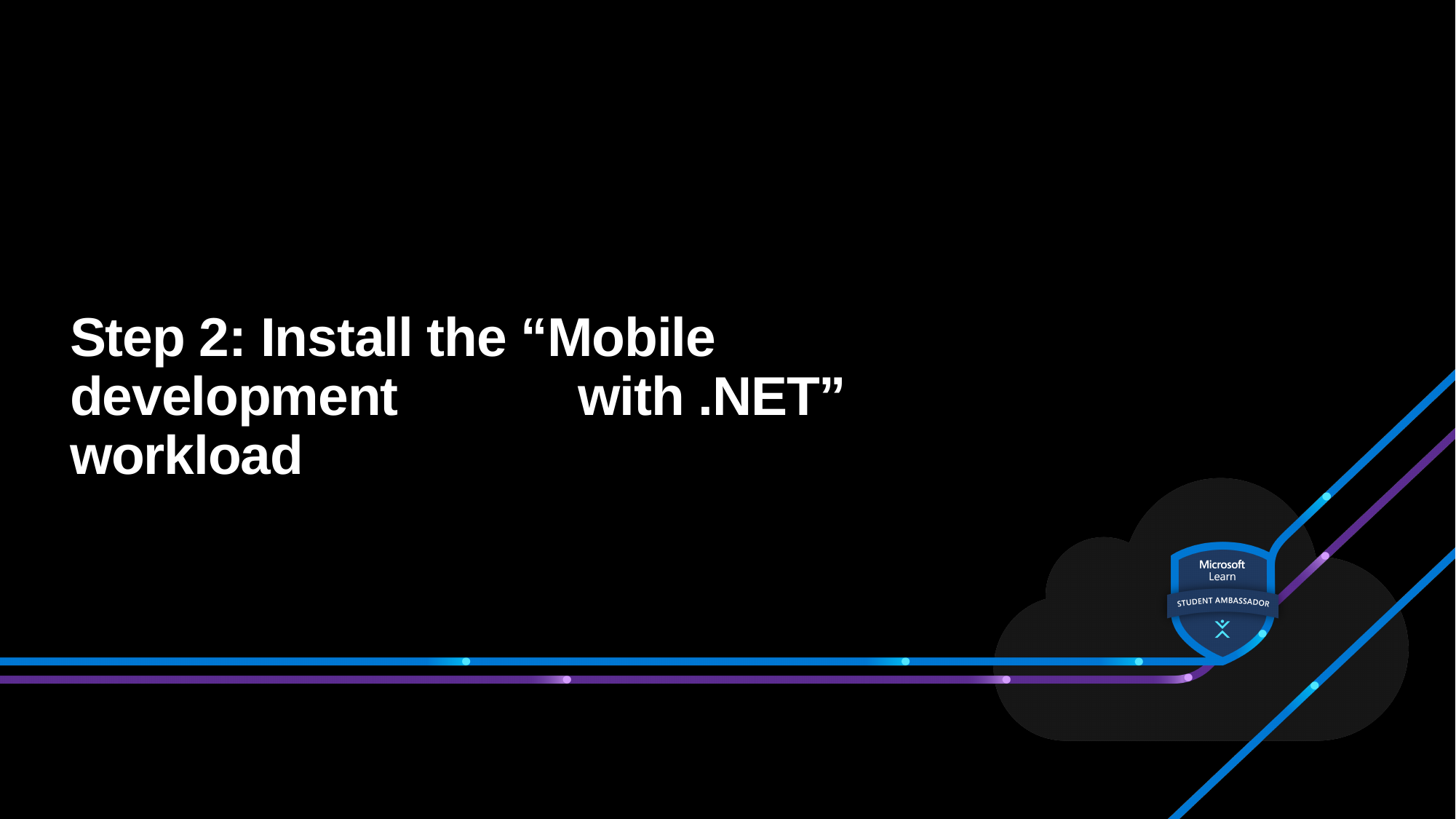

# Step 2: Install the “Mobile development 	     with .NET” workload